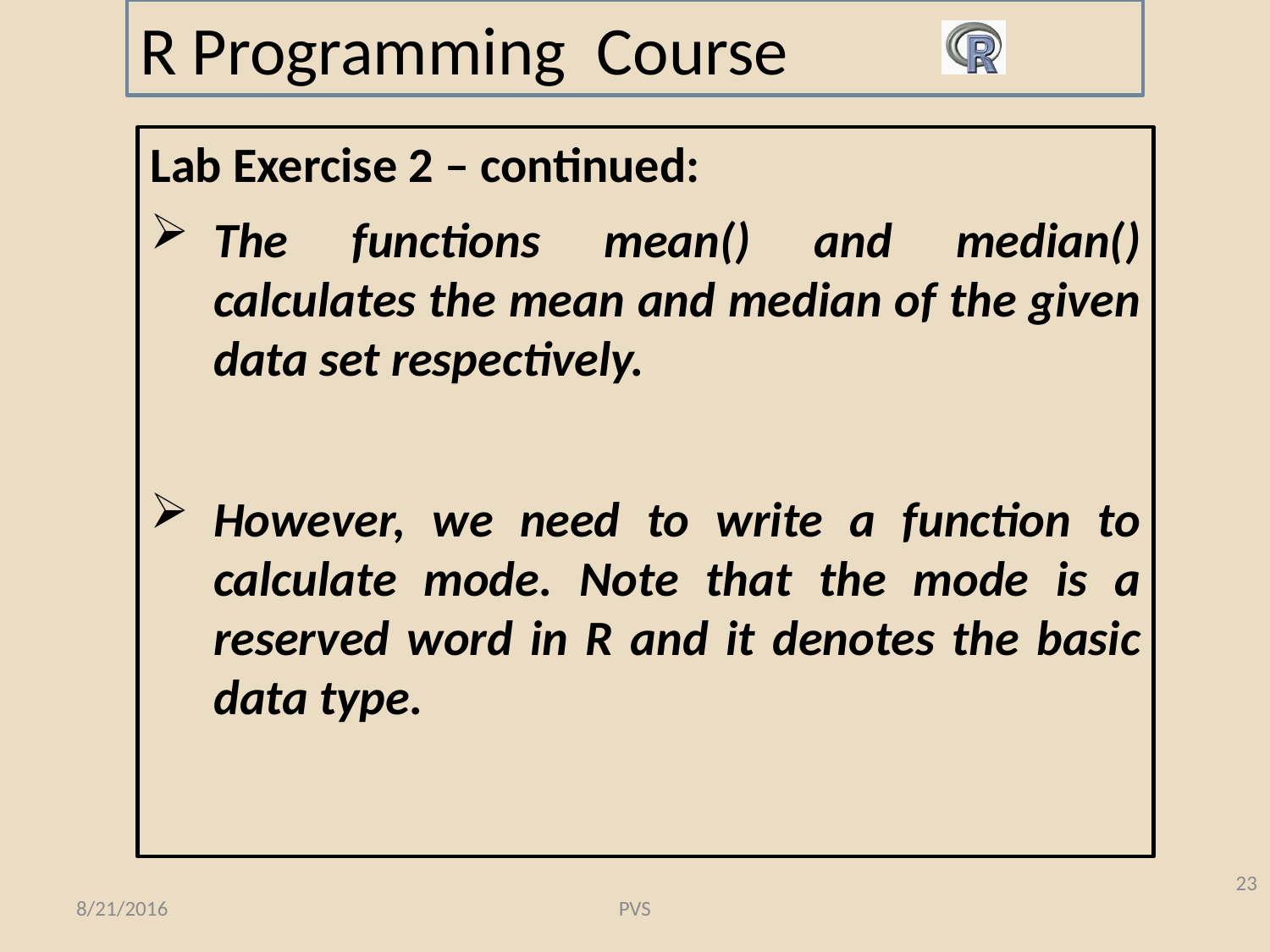

# R Programming  Course

Lab Exercise 2 – continued:
The functions mean() and median() calculates the mean and median of the given data set respectively.

However, we need to write a function to calculate mode. Note that the mode is a reserved word in R and it denotes the basic data type.

23
8/21/2016
PVS